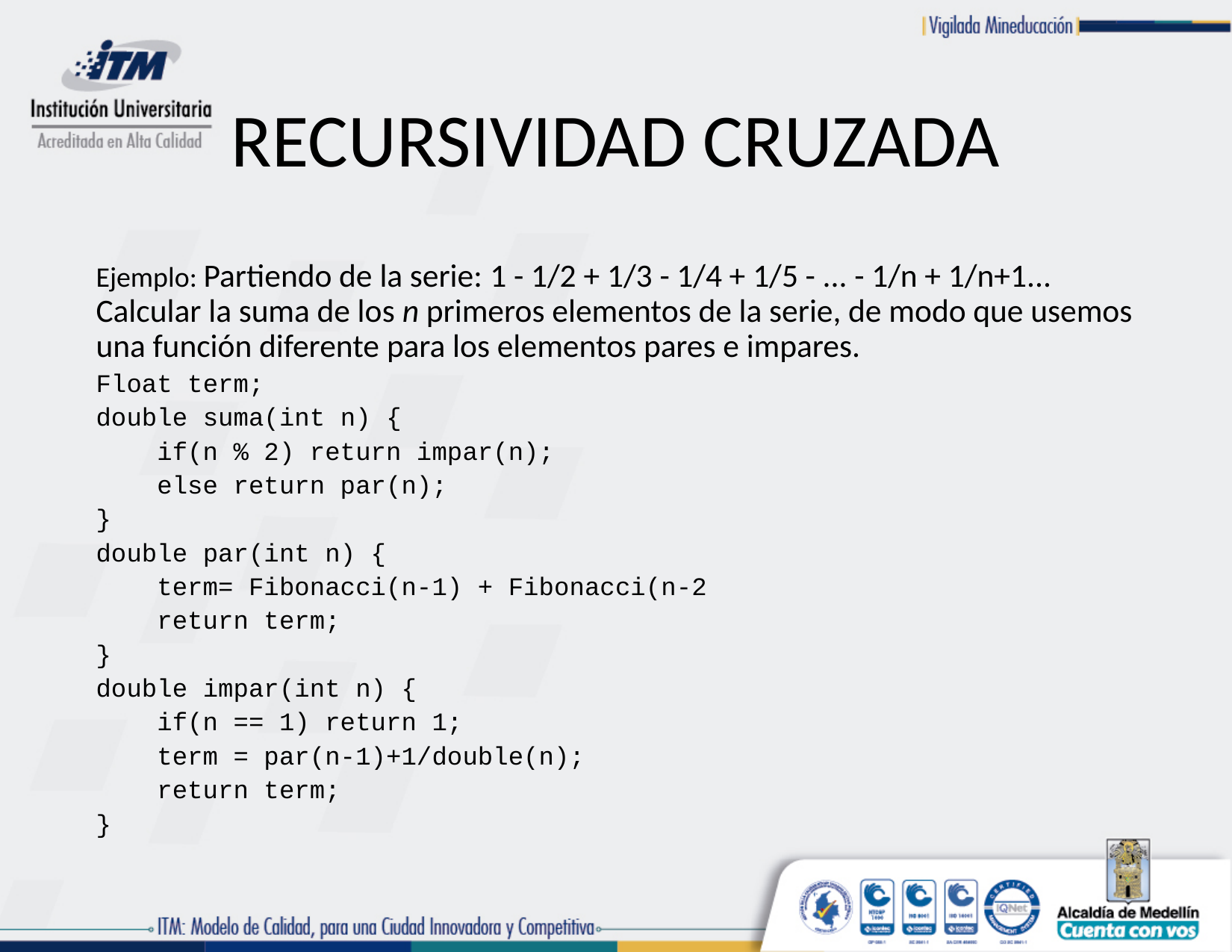

# RECURSIVIDAD CRUZADA
Ejemplo: Partiendo de la serie: 1 - 1/2 + 1/3 - 1/4 + 1/5 - ... - 1/n + 1/n+1... Calcular la suma de los n primeros elementos de la serie, de modo que usemos una función diferente para los elementos pares e impares.
Float term;
double suma(int n) {
    if(n % 2) return impar(n);
    else return par(n);
}
double par(int n) {
    term= Fibonacci(n-1) + Fibonacci(n-2
    return term;
}
double impar(int n) {
    if(n == 1) return 1;
    term = par(n-1)+1/double(n);
    return term;
}